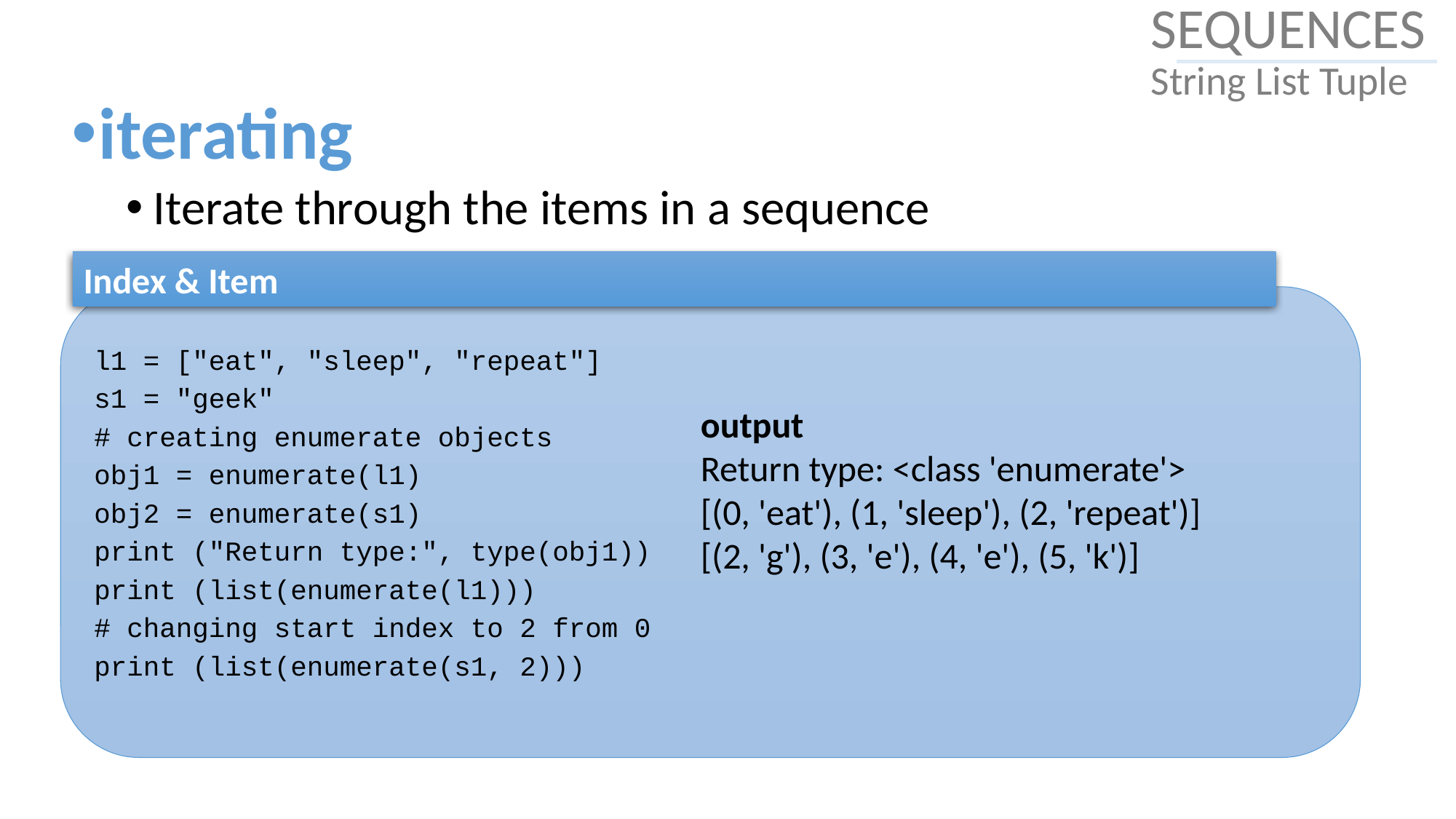

# SEQUENCES String List Tuple
iterating
Iterate through the items in a sequence
Index & Item

l1 = ["eat", "sleep", "repeat"]
s1 = "geek"
# creating enumerate objects
obj1 = enumerate(l1)
obj2 = enumerate(s1)
print ("Return type:", type(obj1))
print (list(enumerate(l1)))
# changing start index to 2 from 0
print (list(enumerate(s1, 2)))
output
Return type: <class 'enumerate'>
[(0, 'eat'), (1, 'sleep'), (2, 'repeat')]
[(2, 'g'), (3, 'e'), (4, 'e'), (5, 'k')]